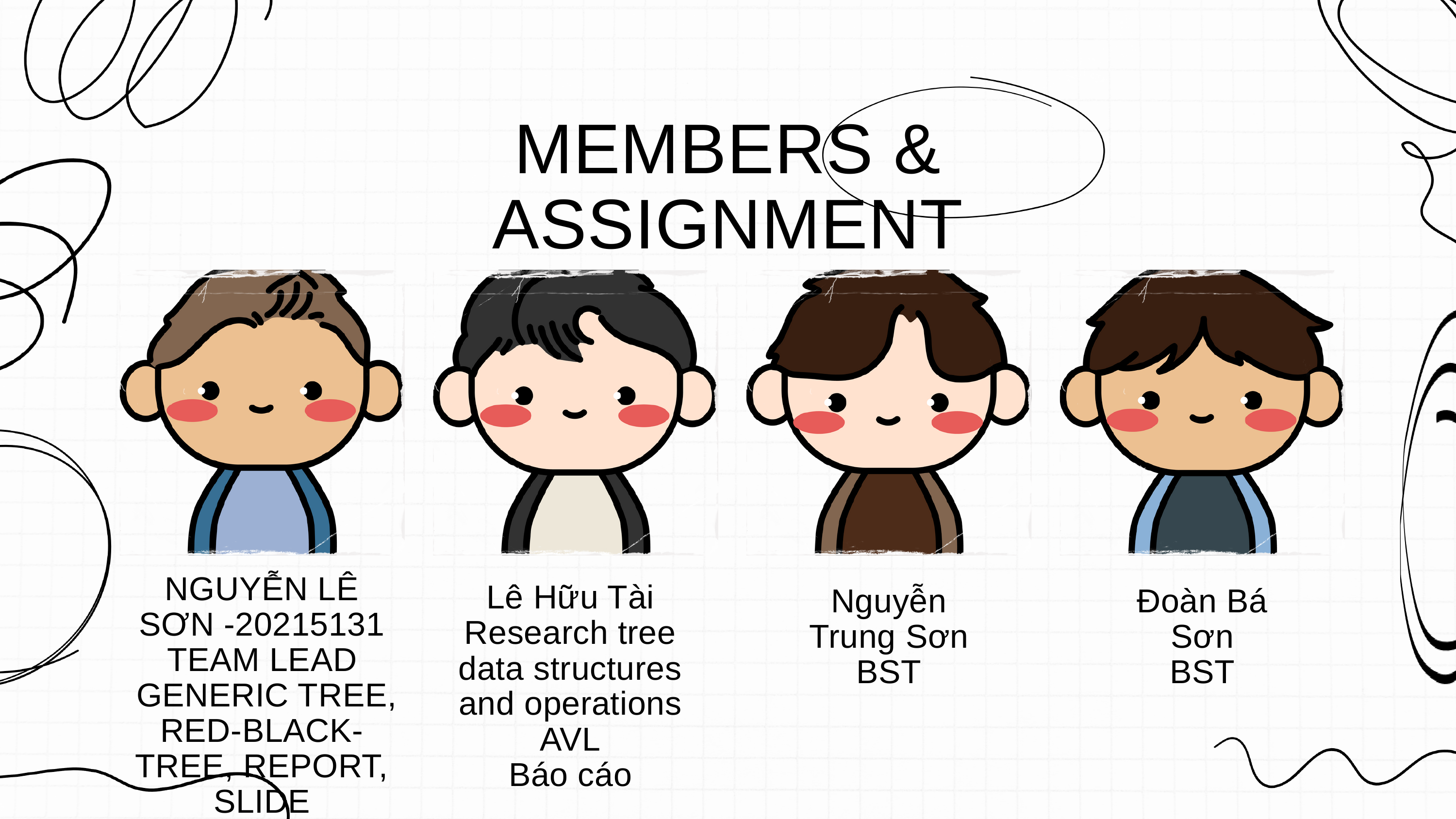

MEMBERS & ASSIGNMENT

NGUYỄN LÊ SƠN -20215131
TEAM LEAD
 GENERIC TREE, RED-BLACK-TREE, REPORT, SLIDE
Lê Hữu Tài
Research tree data structures and operations
AVL
Báo cáo
Nguyễn Trung Sơn
BST
Đoàn Bá Sơn
BST